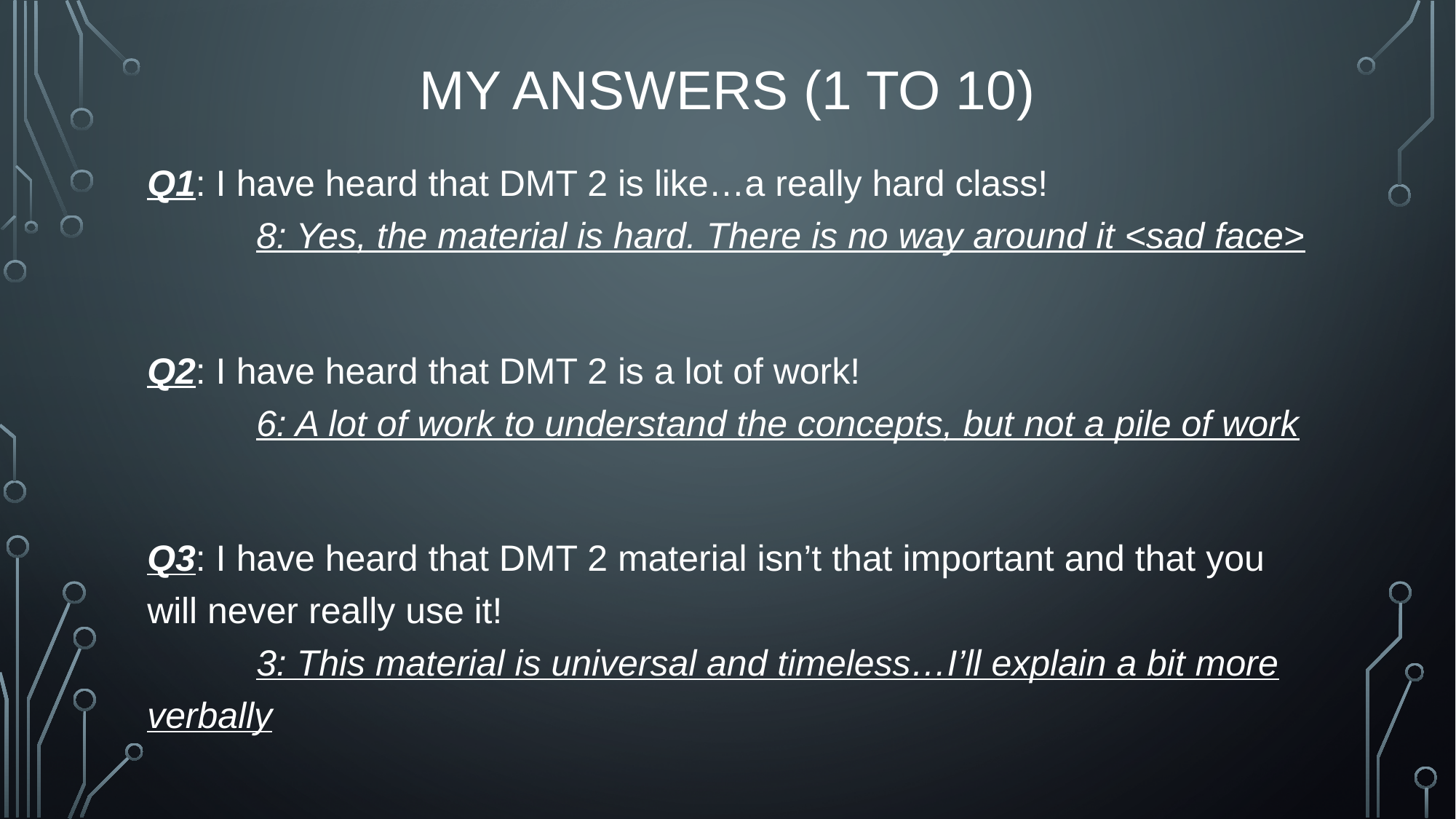

# My Answers (1 to 10)
Q1: I have heard that DMT 2 is like…a really hard class!
	8: Yes, the material is hard. There is no way around it <sad face>

Q2: I have heard that DMT 2 is a lot of work!
	6: A lot of work to understand the concepts, but not a pile of work

Q3: I have heard that DMT 2 material isn’t that important and that you will never really use it!
	3: This material is universal and timeless…I’ll explain a bit more verbally